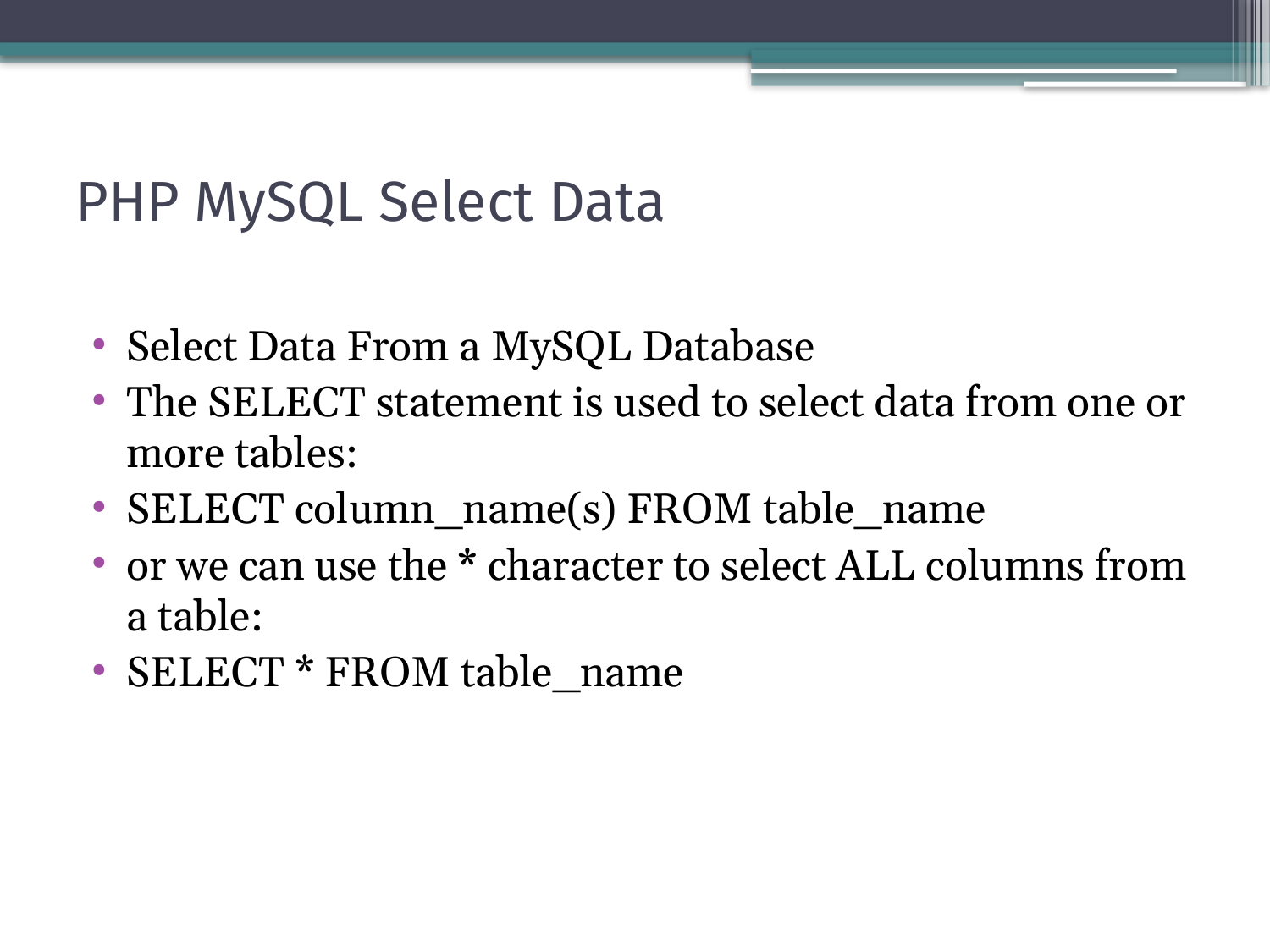

# PHP MySQL Select Data
Select Data From a MySQL Database
The SELECT statement is used to select data from one or more tables:
SELECT column_name(s) FROM table_name
or we can use the * character to select ALL columns from a table:
SELECT * FROM table_name